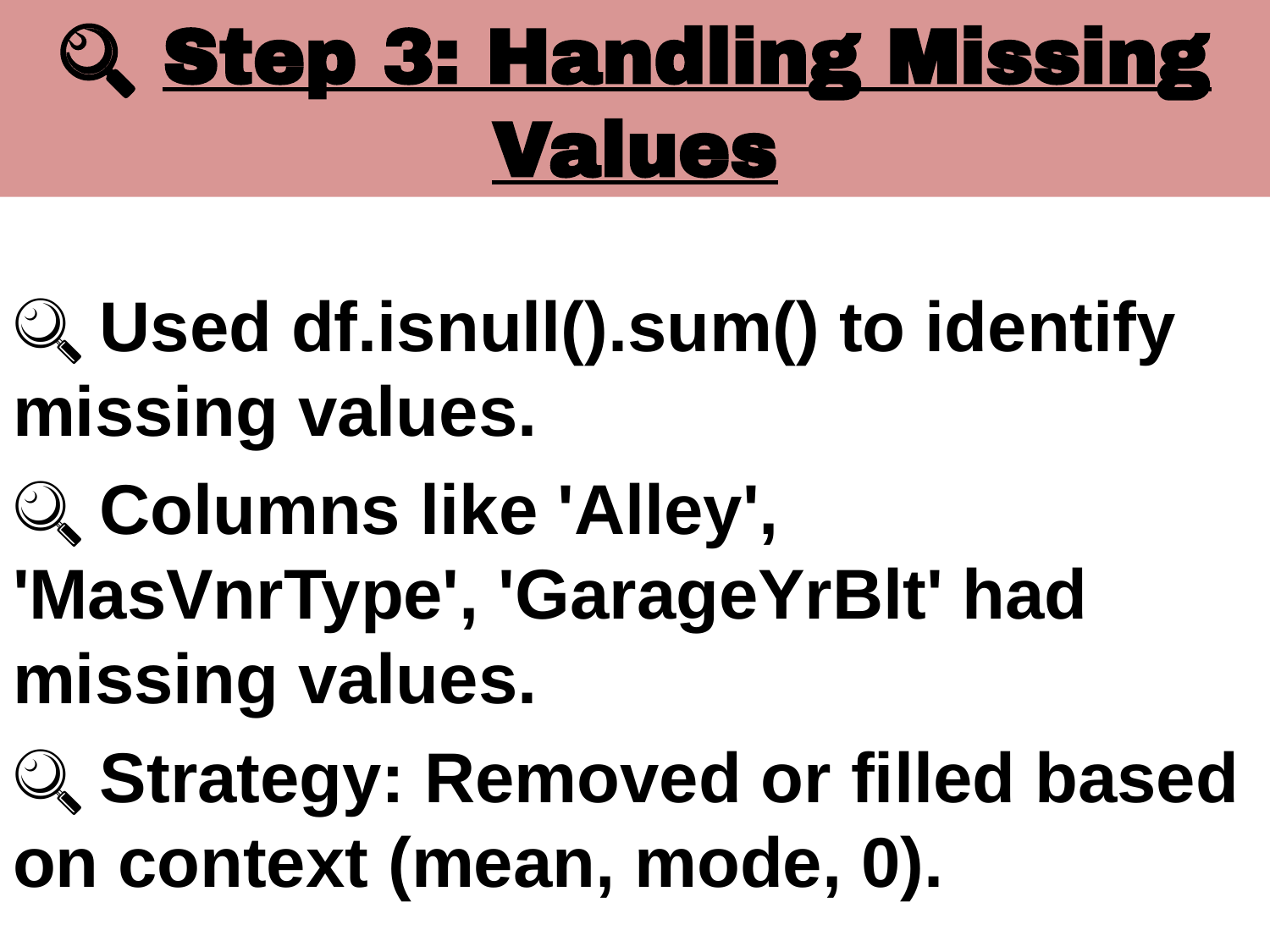

# 🔍 Step 3: Handling Missing Values
🔍 Used df.isnull().sum() to identify missing values.
🔍 Columns like 'Alley', 'MasVnrType', 'GarageYrBlt' had missing values.
🔍 Strategy: Removed or filled based on context (mean, mode, 0).